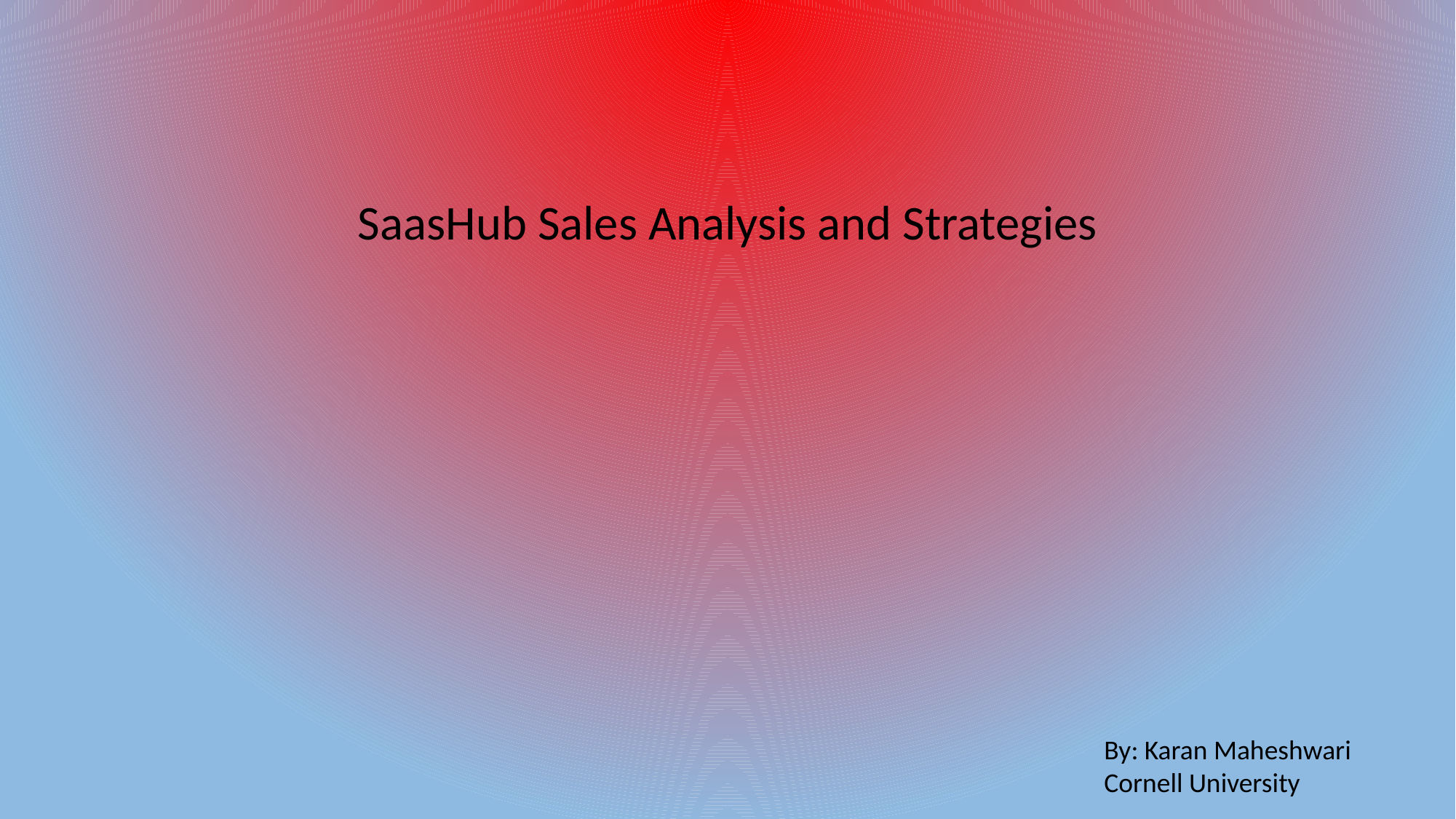

SaasHub Sales Analysis and Strategies

By: Karan Maheshwari
Cornell University